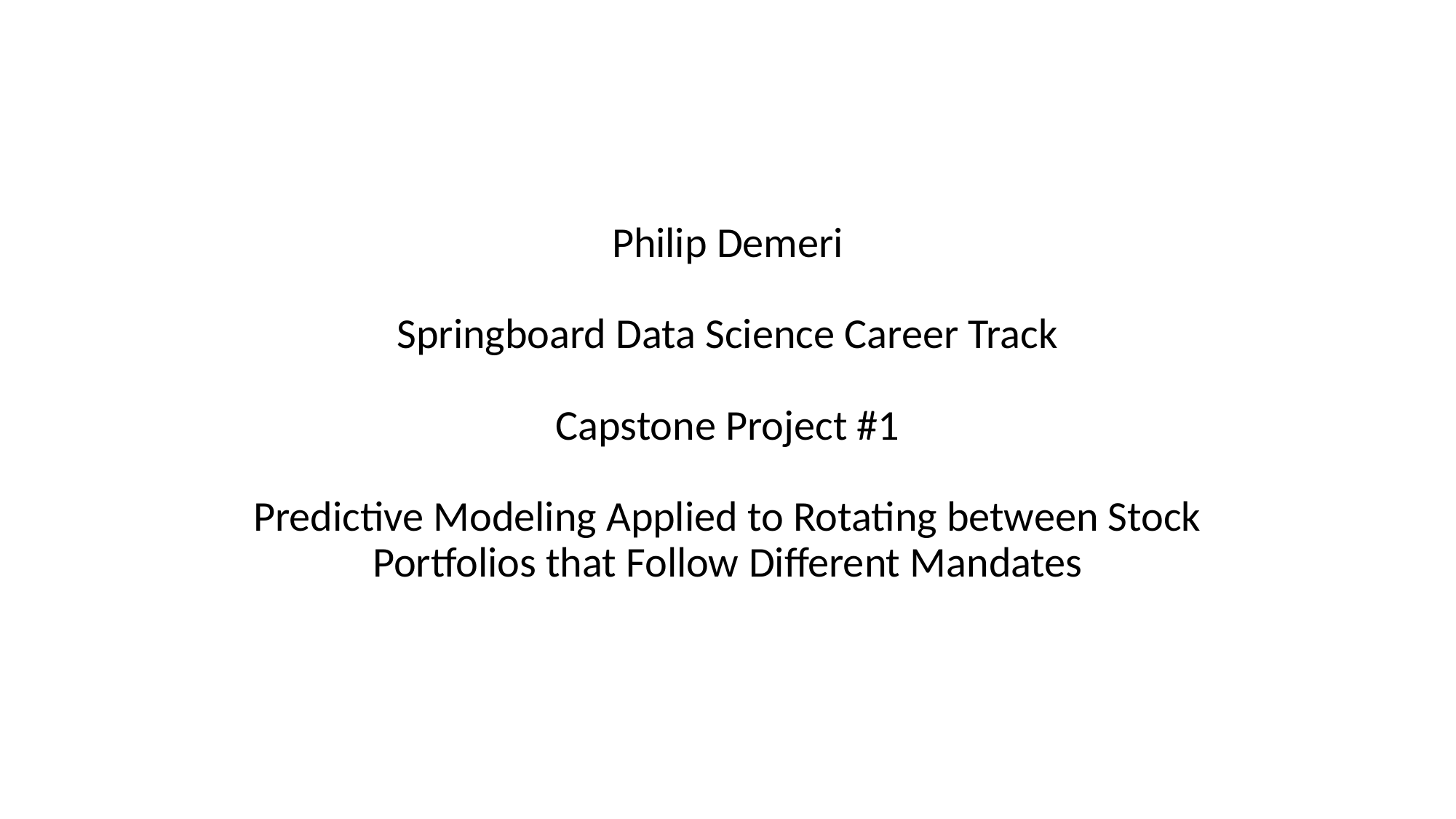

# Philip Demeri Springboard Data Science Career Track Capstone Project #1 Predictive Modeling Applied to Rotating between Stock Portfolios that Follow Different Mandates